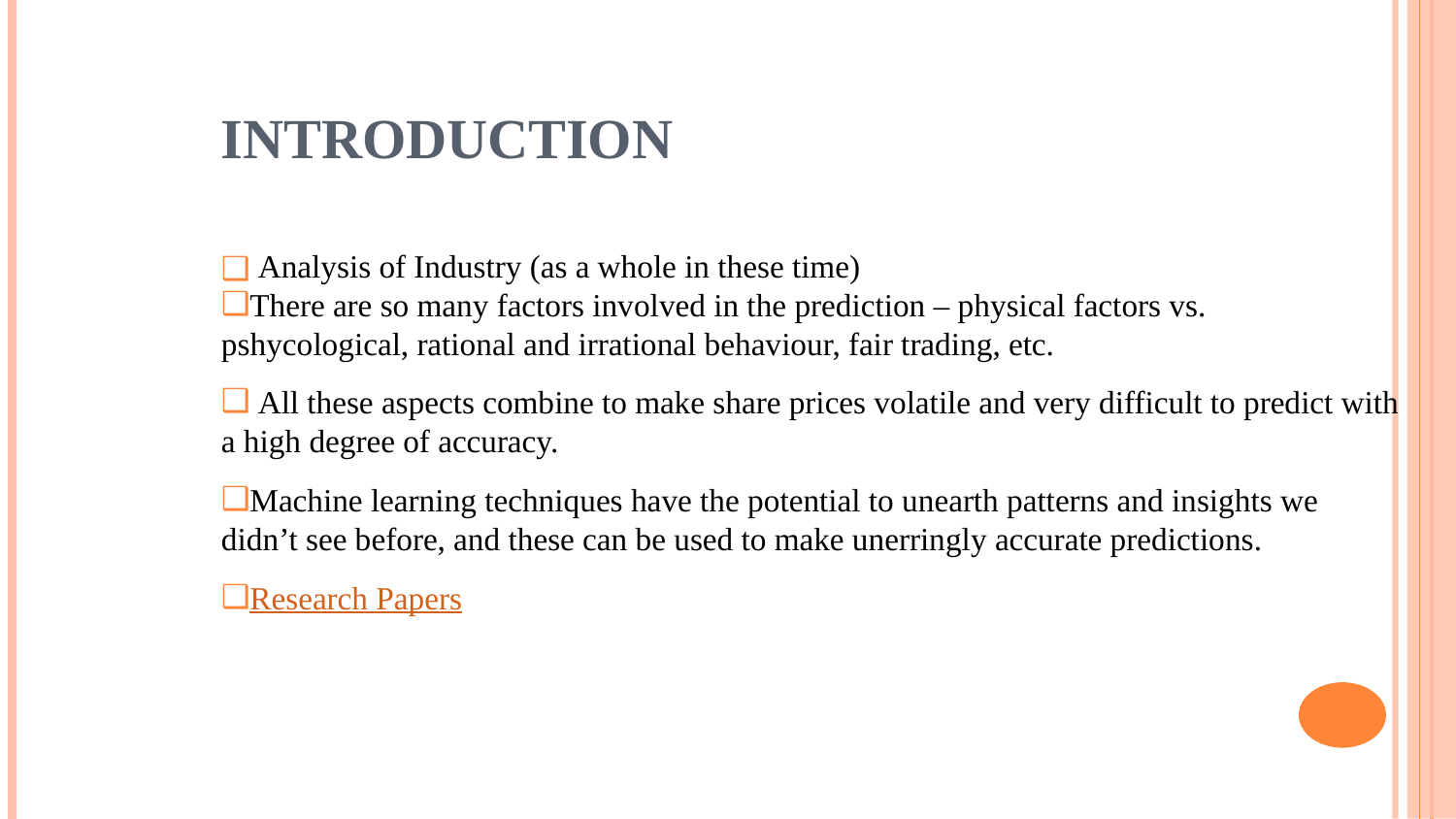

# Introduction
 Analysis of Industry (as a whole in these time)
There are so many factors involved in the prediction – physical factors vs. pshycological, rational and irrational behaviour, fair trading, etc.
 All these aspects combine to make share prices volatile and very difficult to predict with a high degree of accuracy.
Machine learning techniques have the potential to unearth patterns and insights we didn’t see before, and these can be used to make unerringly accurate predictions.
Research Papers